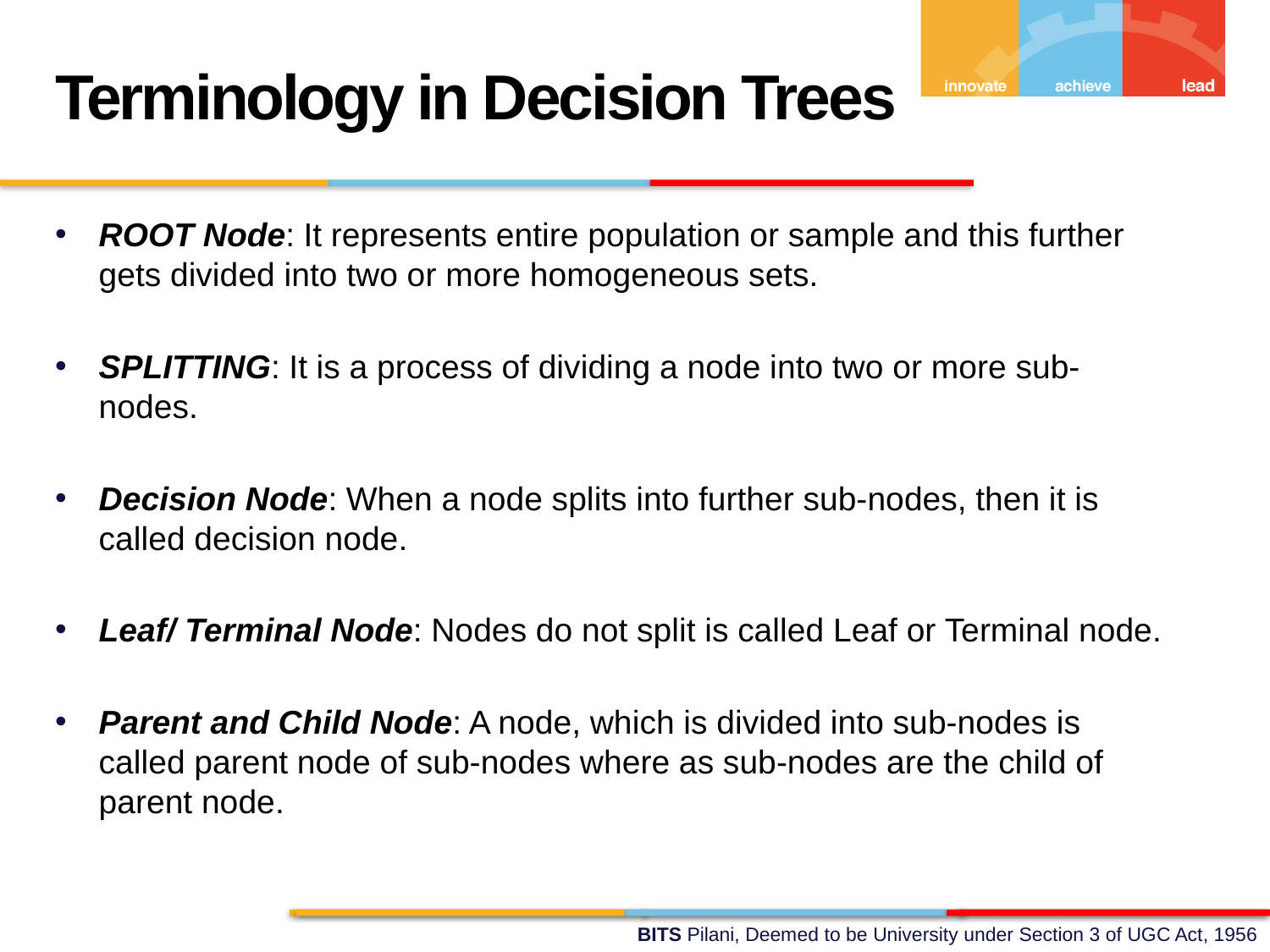

Terminology in Decision Trees
ROOT Node: It represents entire population or sample and this further gets divided into two or more homogeneous sets.

SPLITTING: It is a process of dividing a node into two or more sub-nodes.

Decision Node: When a node splits into further sub-nodes, then it is called decision node.

Leaf/ Terminal Node: Nodes do not split is called Leaf or Terminal node.

Parent and Child Node: A node, which is divided into sub-nodes is called parent node of sub-nodes where as sub-nodes are the child of parent node.